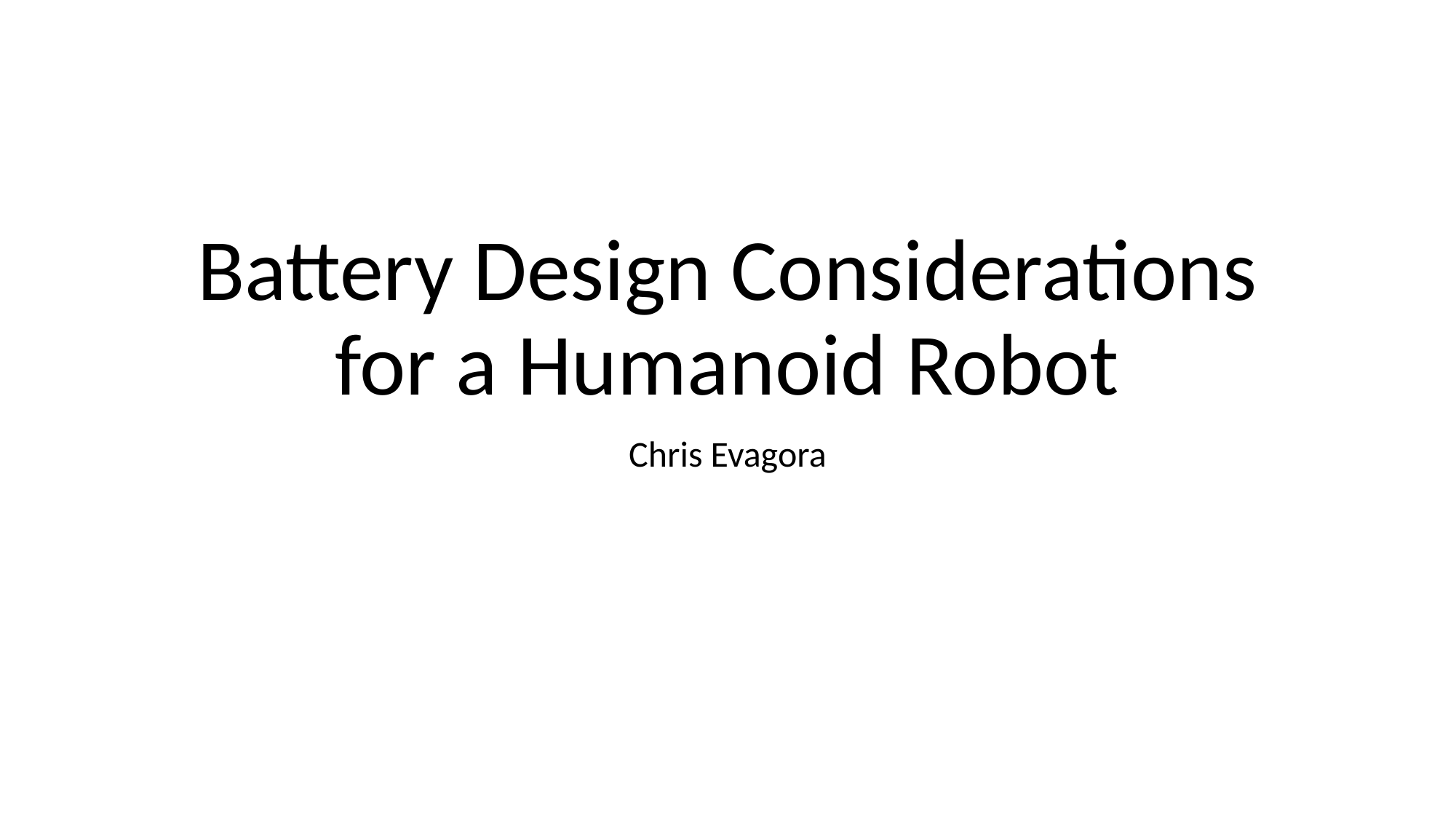

# Battery Design Considerations for a Humanoid Robot
Chris Evagora